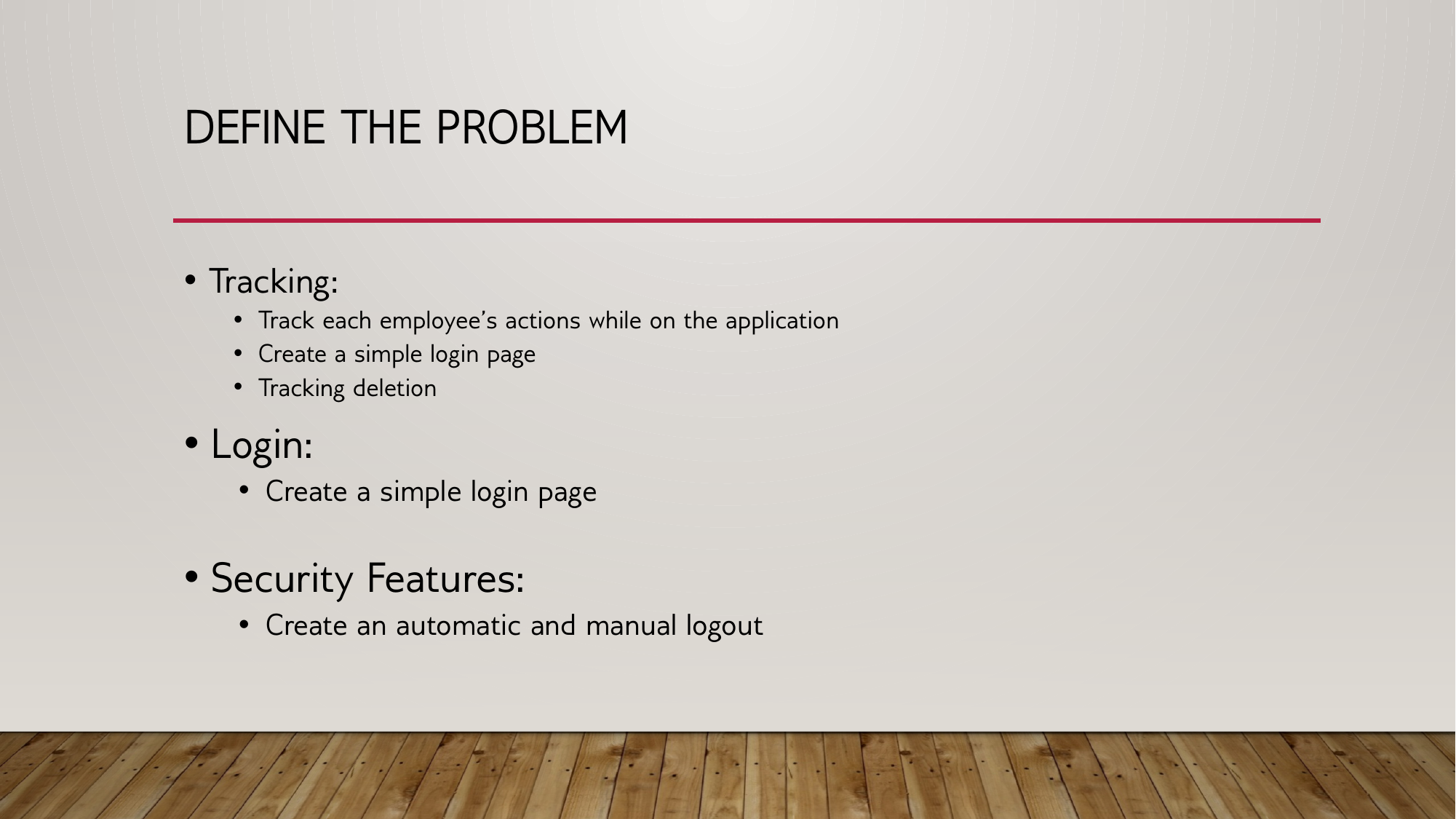

# Define the Problem
Tracking:
Track each employee’s actions while on the application
Create a simple login page
Tracking deletion

Login:
Create a simple login page

Security Features:
Create an automatic and manual logout